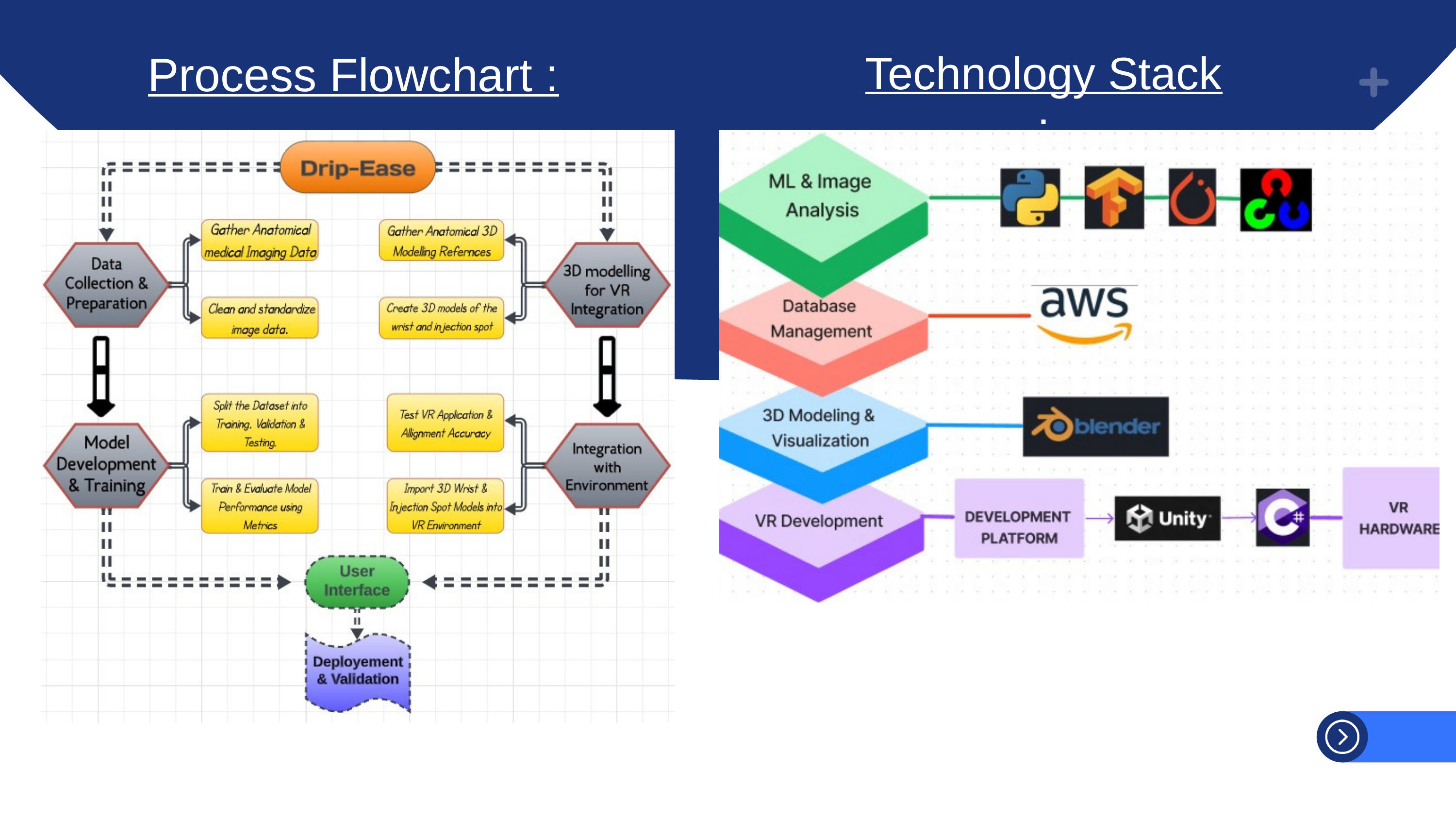

Technology Stack :

Technology Stack :
Process Flowchart :

Rufus Stewart